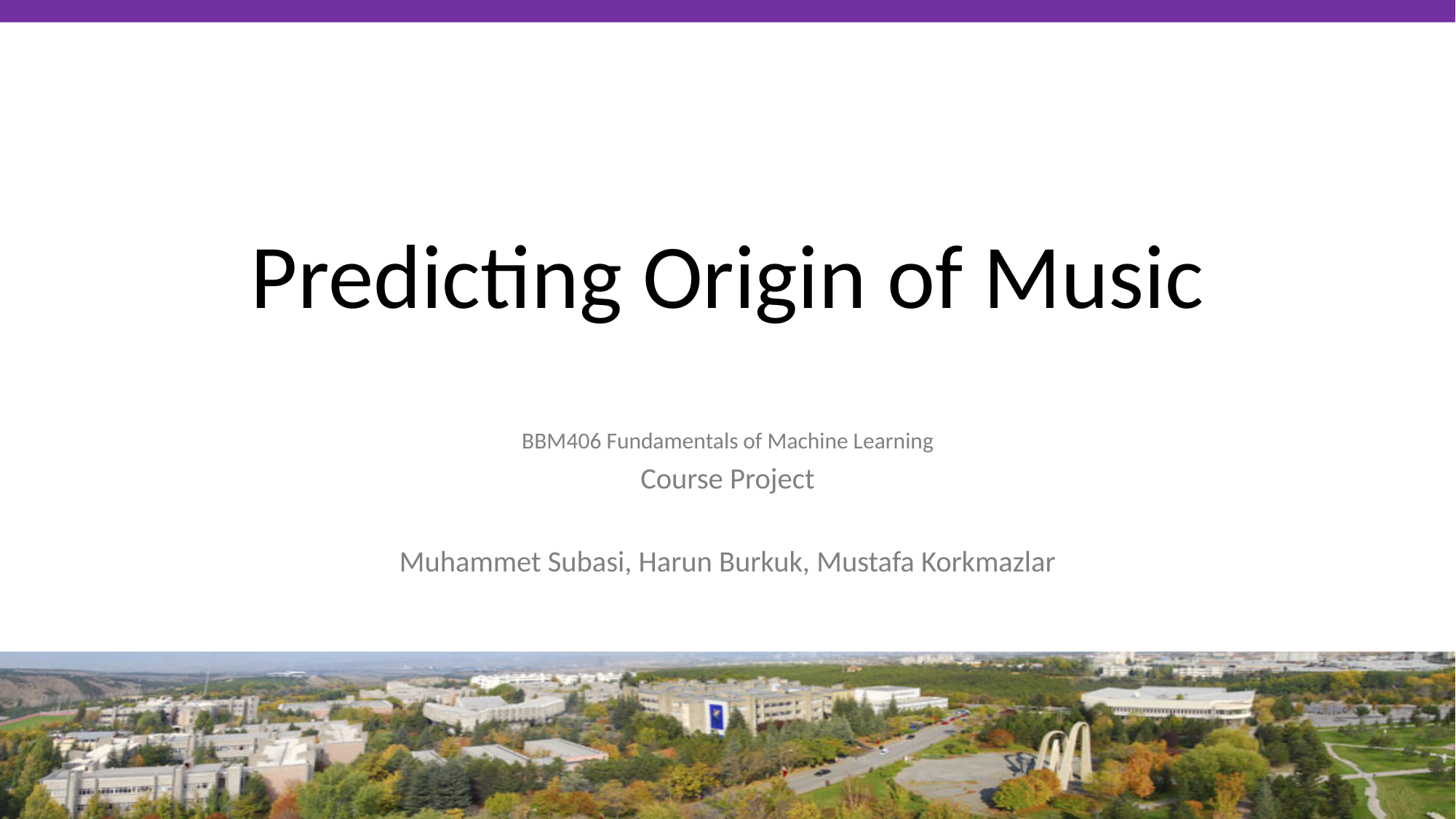

# Predicting Origin of Music

BBM406 Fundamentals of Machine Learning
Course Project

Muhammet Subasi, Harun Burkuk, Mustafa Korkmazlar